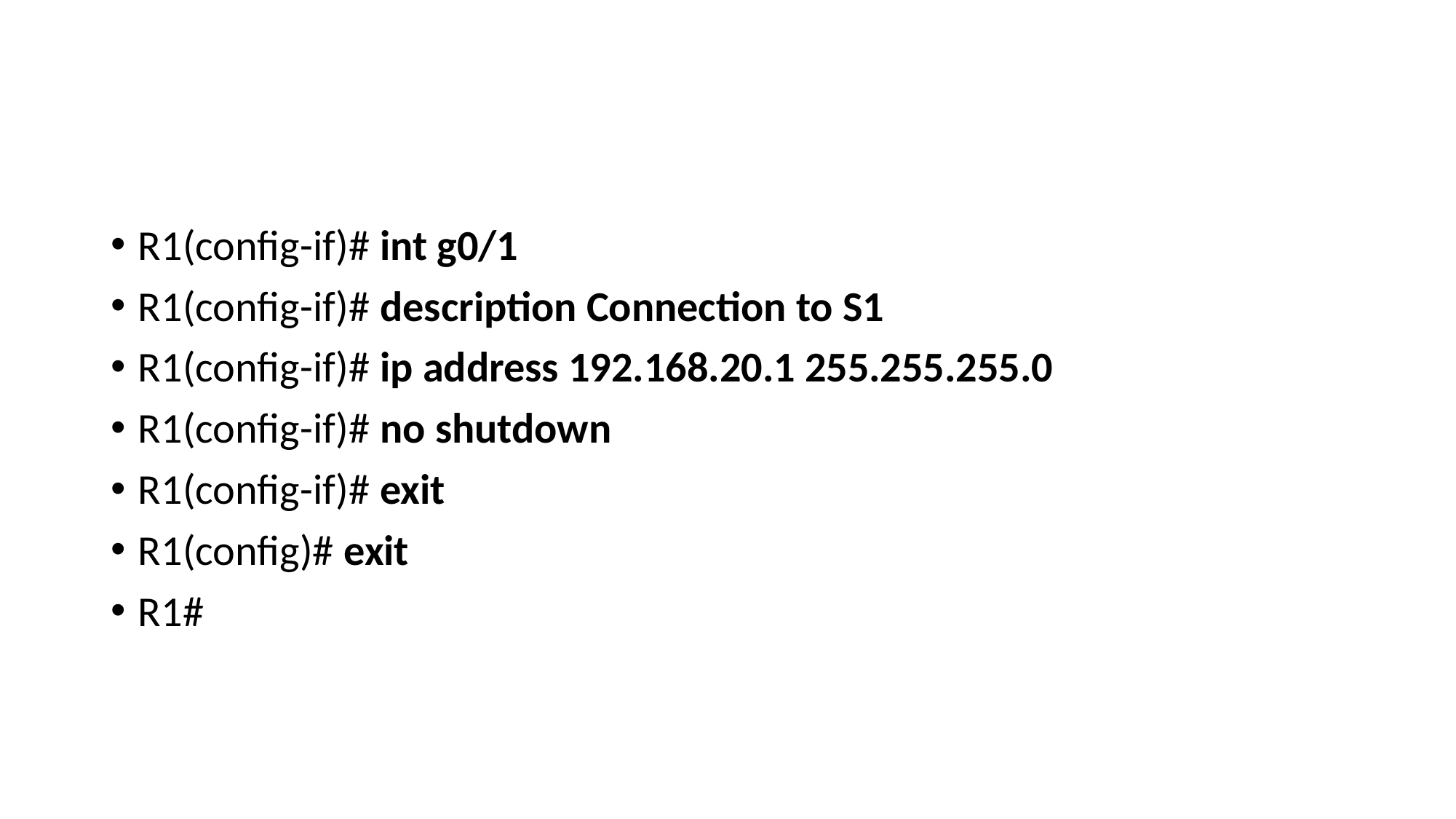

#
R1(config-if)# int g0/1
R1(config-if)# description Connection to S1
R1(config-if)# ip address 192.168.20.1 255.255.255.0
R1(config-if)# no shutdown
R1(config-if)# exit
R1(config)# exit
R1#